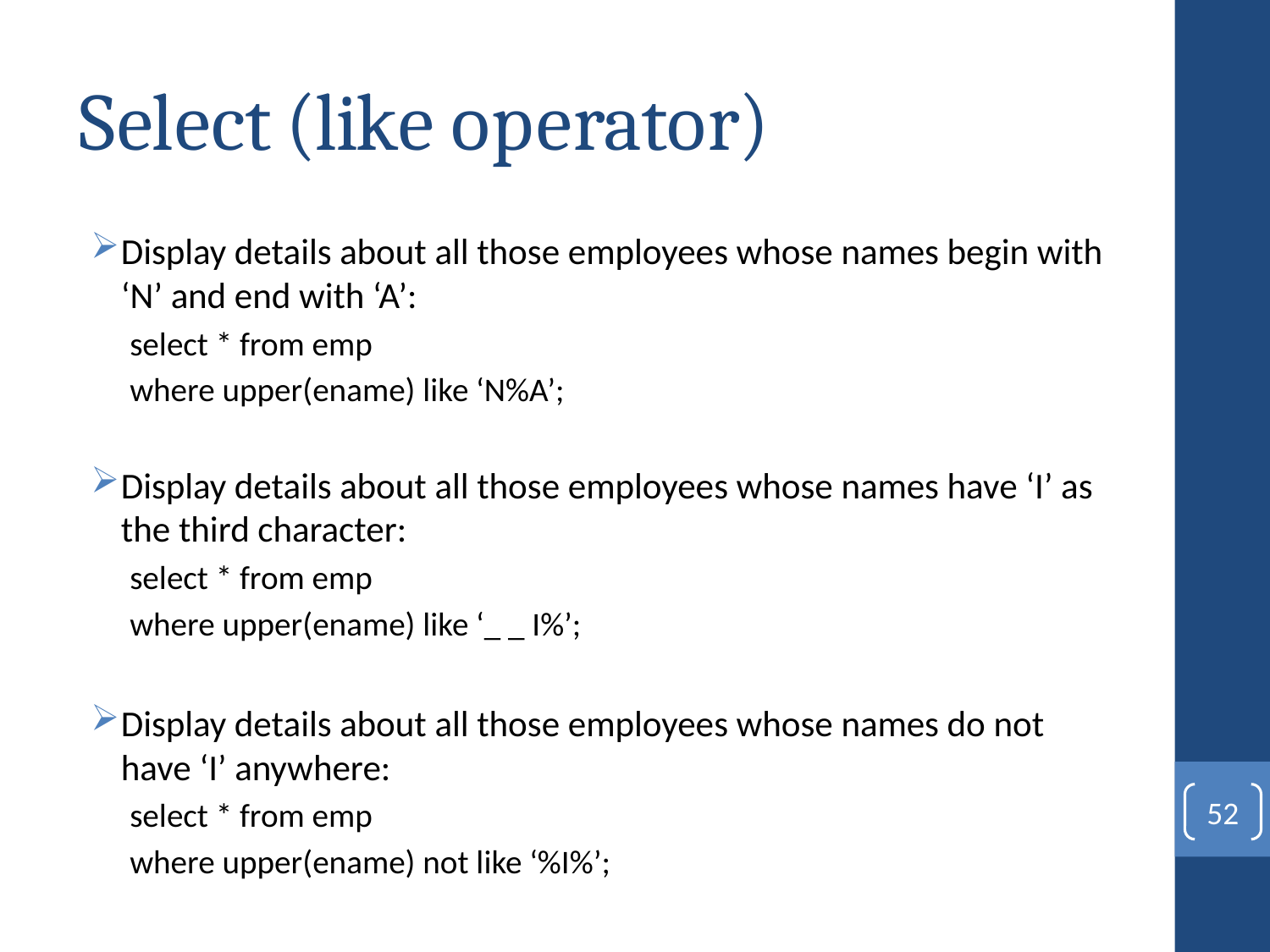

# Select (like operator)
Display details about all those employees whose names begin with ‘N’ and end with ‘A’:
select * from emp
where upper(ename) like ‘N%A’;

Display details about all those employees whose names have ‘I’ as the third character:
select * from emp
where upper(ename) like ‘_ _ I%’;

Display details about all those employees whose names do not have ‘I’ anywhere:
select * from emp
where upper(ename) not like ‘%I%’;

52